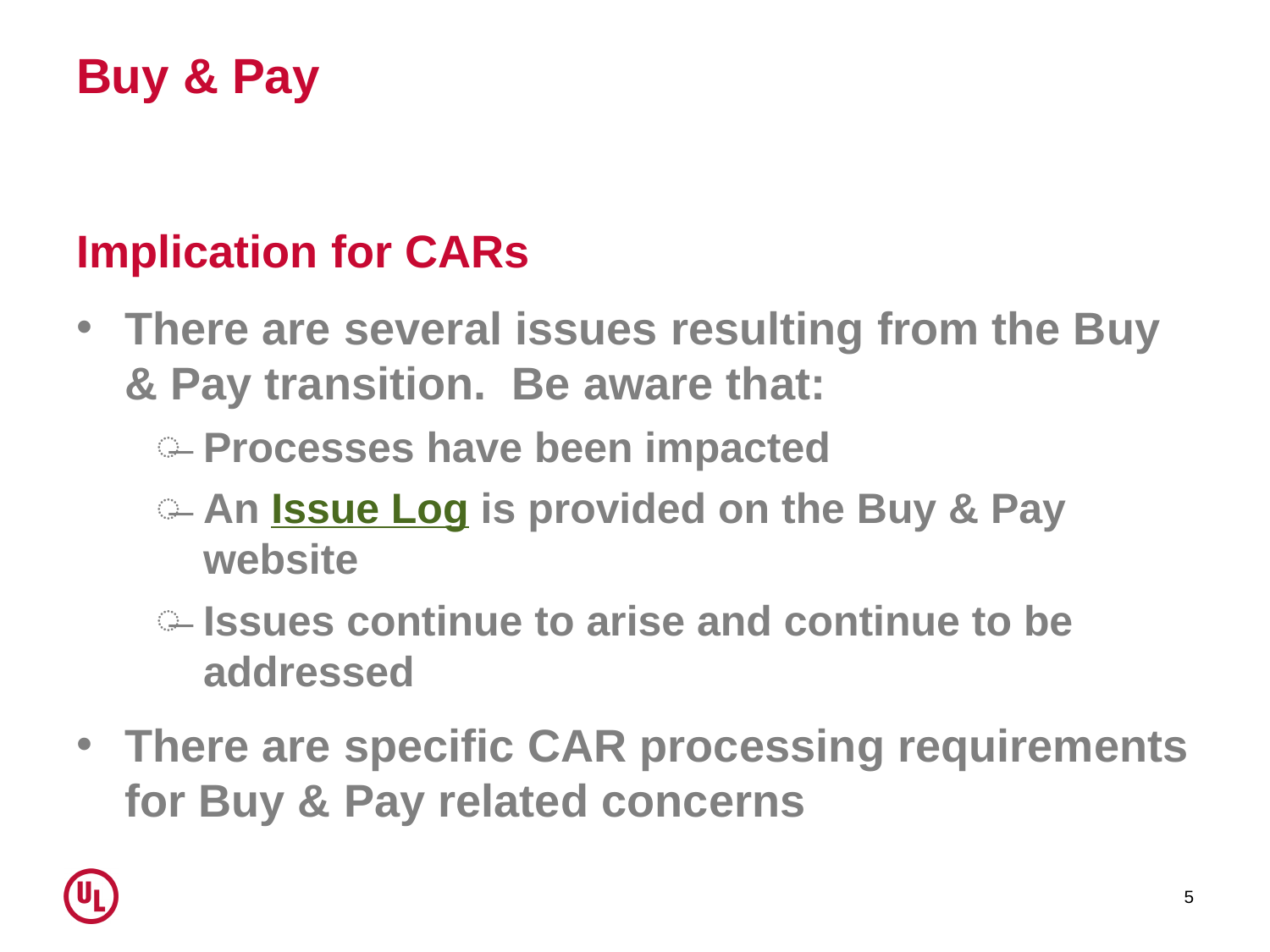

# Buy & Pay
Implication for CARs
There are several issues resulting from the Buy & Pay transition.  Be aware that:
Processes have been impacted
An Issue Log is provided on the Buy & Pay website
Issues continue to arise and continue to be addressed
There are specific CAR processing requirements for Buy & Pay related concerns
5